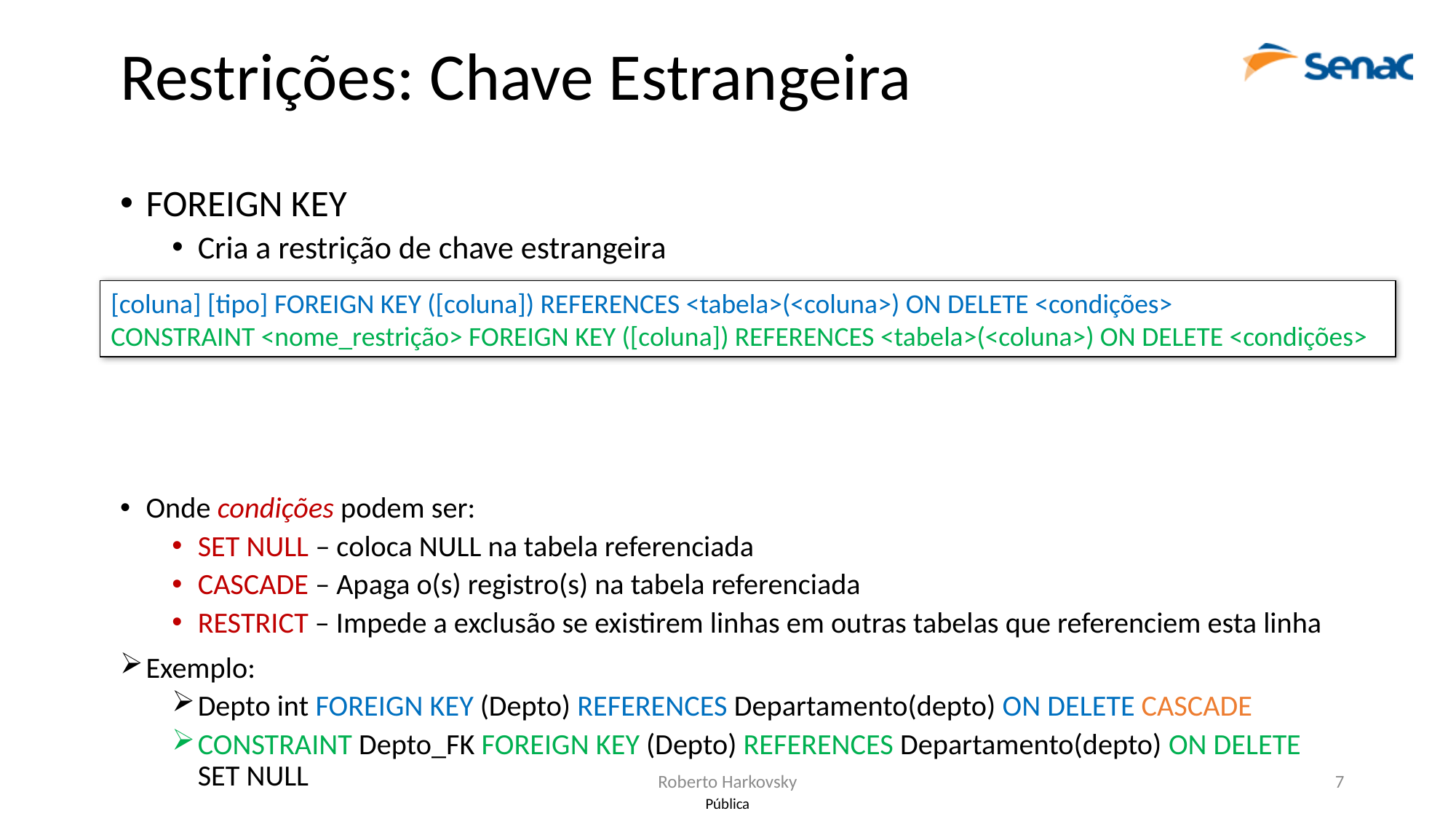

# Restrições: Chave Estrangeira
FOREIGN KEY
Cria a restrição de chave estrangeira

Onde condições podem ser:
SET NULL – coloca NULL na tabela referenciada
CASCADE – Apaga o(s) registro(s) na tabela referenciada
RESTRICT – Impede a exclusão se existirem linhas em outras tabelas que referenciem esta linha
Exemplo:
Depto int FOREIGN KEY (Depto) REFERENCES Departamento(depto) ON DELETE CASCADE
CONSTRAINT Depto_FK FOREIGN KEY (Depto) REFERENCES Departamento(depto) ON DELETE SET NULL
[coluna] [tipo] FOREIGN KEY ([coluna]) REFERENCES <tabela>(<coluna>) ON DELETE <condições>
CONSTRAINT <nome_restrição> FOREIGN KEY ([coluna]) REFERENCES <tabela>(<coluna>) ON DELETE <condições>
Roberto Harkovsky
7